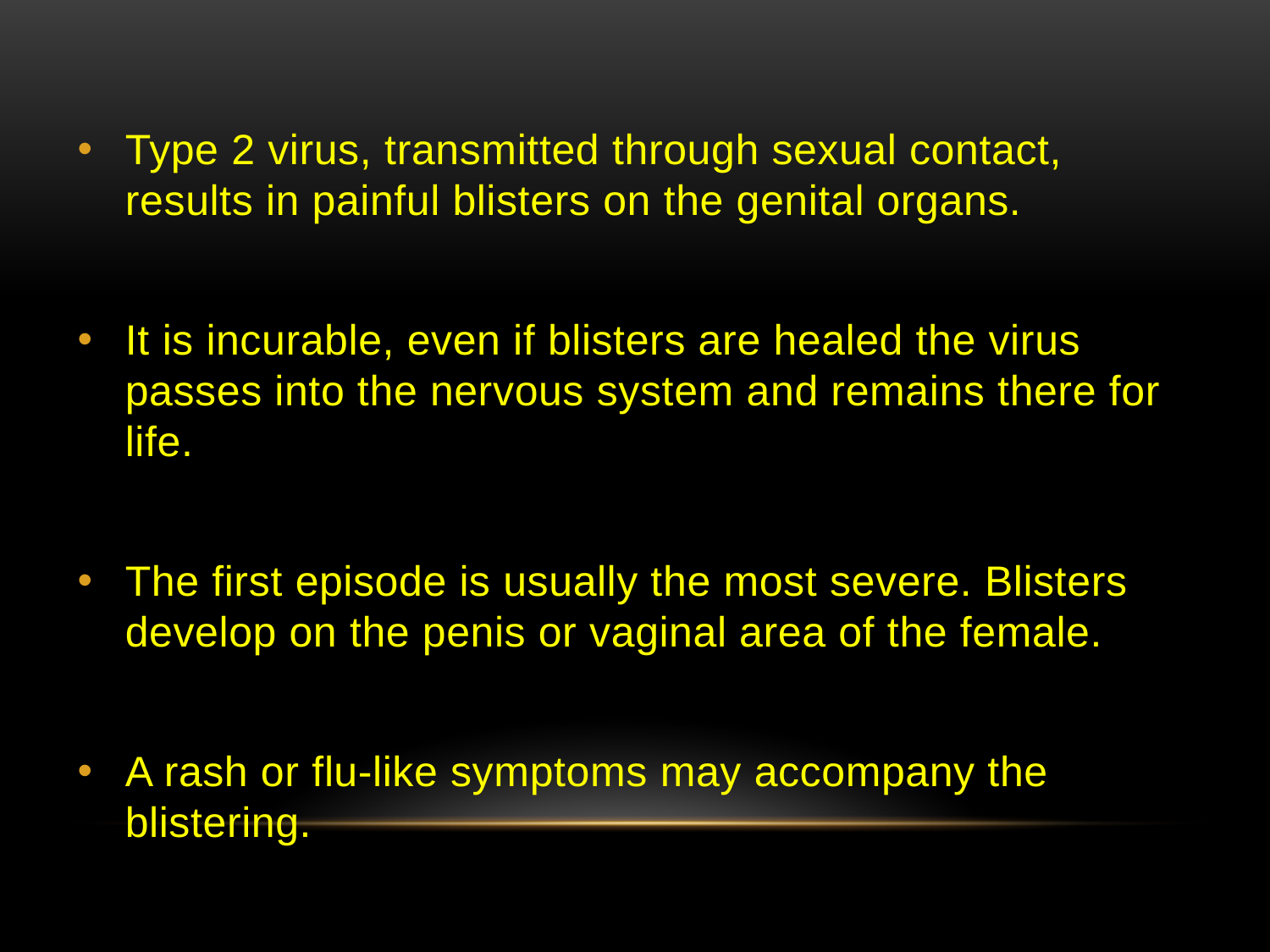

Type 2 virus, transmitted through sexual contact, results in painful blisters on the genital organs.

It is incurable, even if blisters are healed the virus passes into the nervous system and remains there for life.

The first episode is usually the most severe. Blisters develop on the penis or vaginal area of the female.

A rash or flu-like symptoms may accompany the blistering.